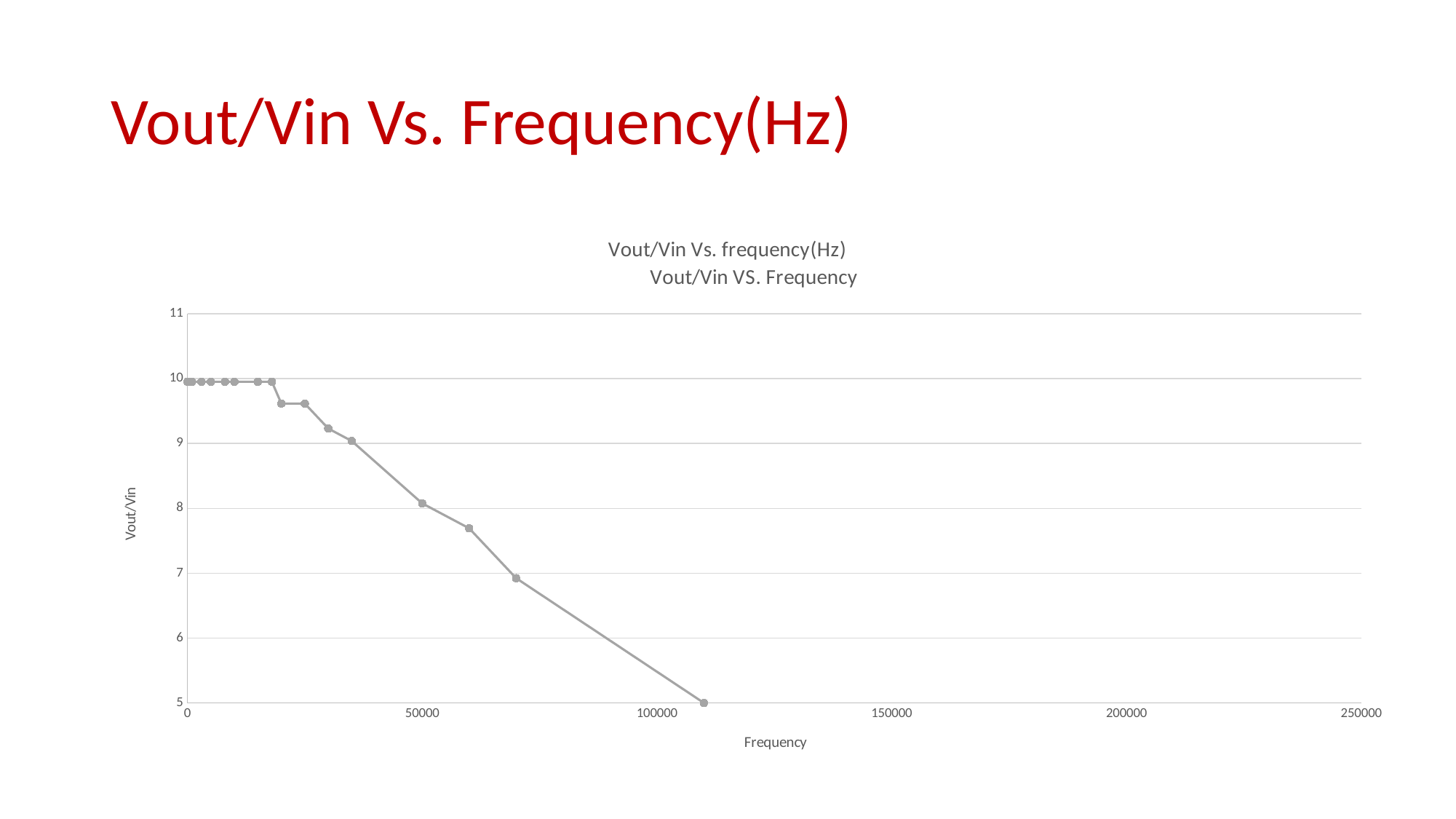

# Vout/Vin Vs. Frequency(Hz)

### Chart: Vout/Vin Vs. frequency(Hz)

| Category |
|---|

### Chart: Vout/Vin VS. Frequency

| Category |  |
|---|---|